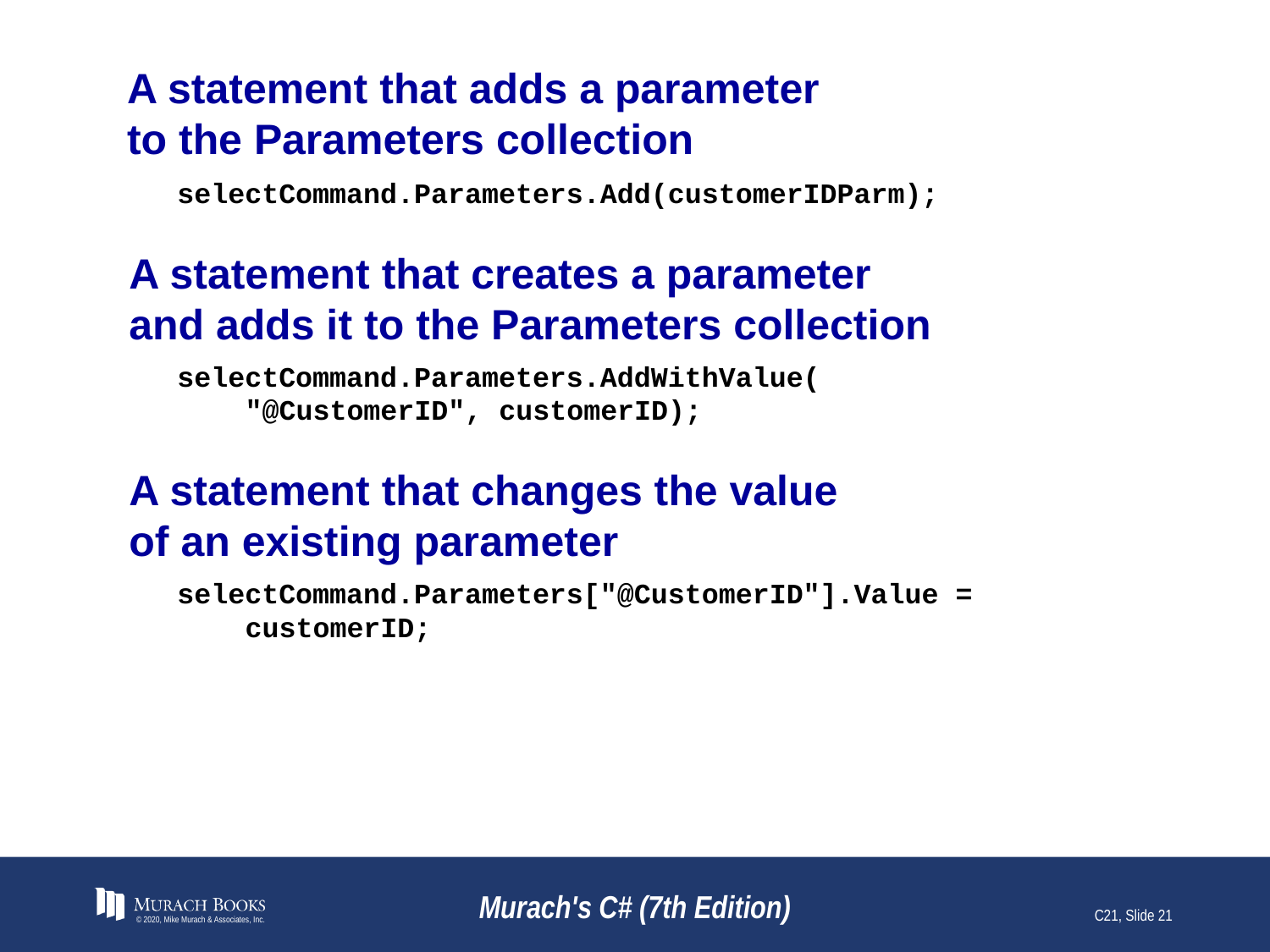

# A statement that adds a parameter to the Parameters collection
selectCommand.Parameters.Add(customerIDParm);
A statement that creates a parameter
and adds it to the Parameters collection
selectCommand.Parameters.AddWithValue(
    "@CustomerID", customerID);
A statement that changes the value
of an existing parameter
selectCommand.Parameters["@CustomerID"].Value =
    customerID;

© 2020, Mike Murach & Associates, Inc.
Murach's C# (7th Edition)

C21, Slide 21